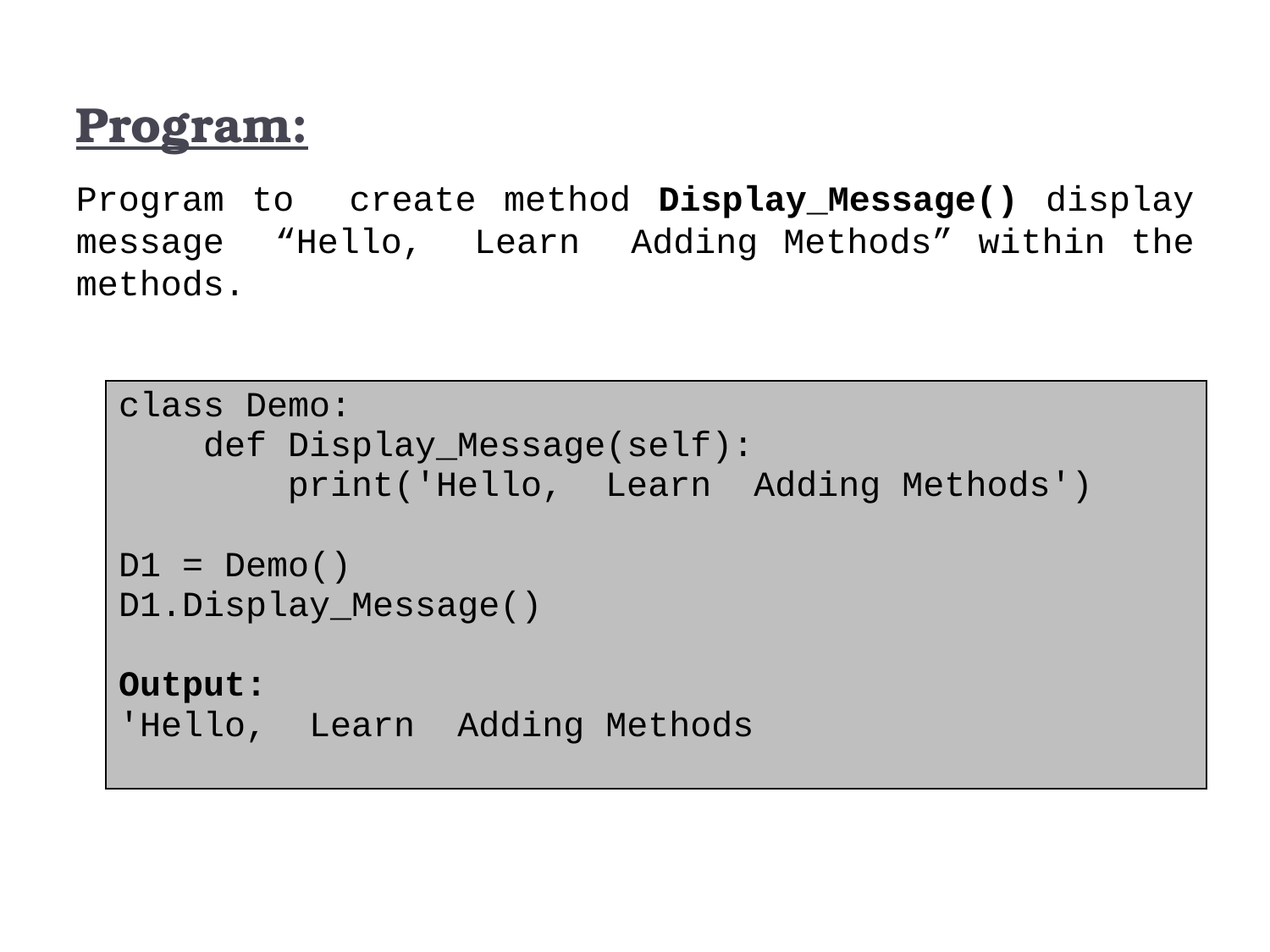

# Program:
Program to  create method Display_Message() display message  “Hello,  Learn  Adding Methods” within the methods.

| class Demo: def Display\_Message(self): print('Hello, Learn Adding Methods') D1 = Demo() D1.Display\_Message() Output: 'Hello, Learn Adding Methods |
| --- |